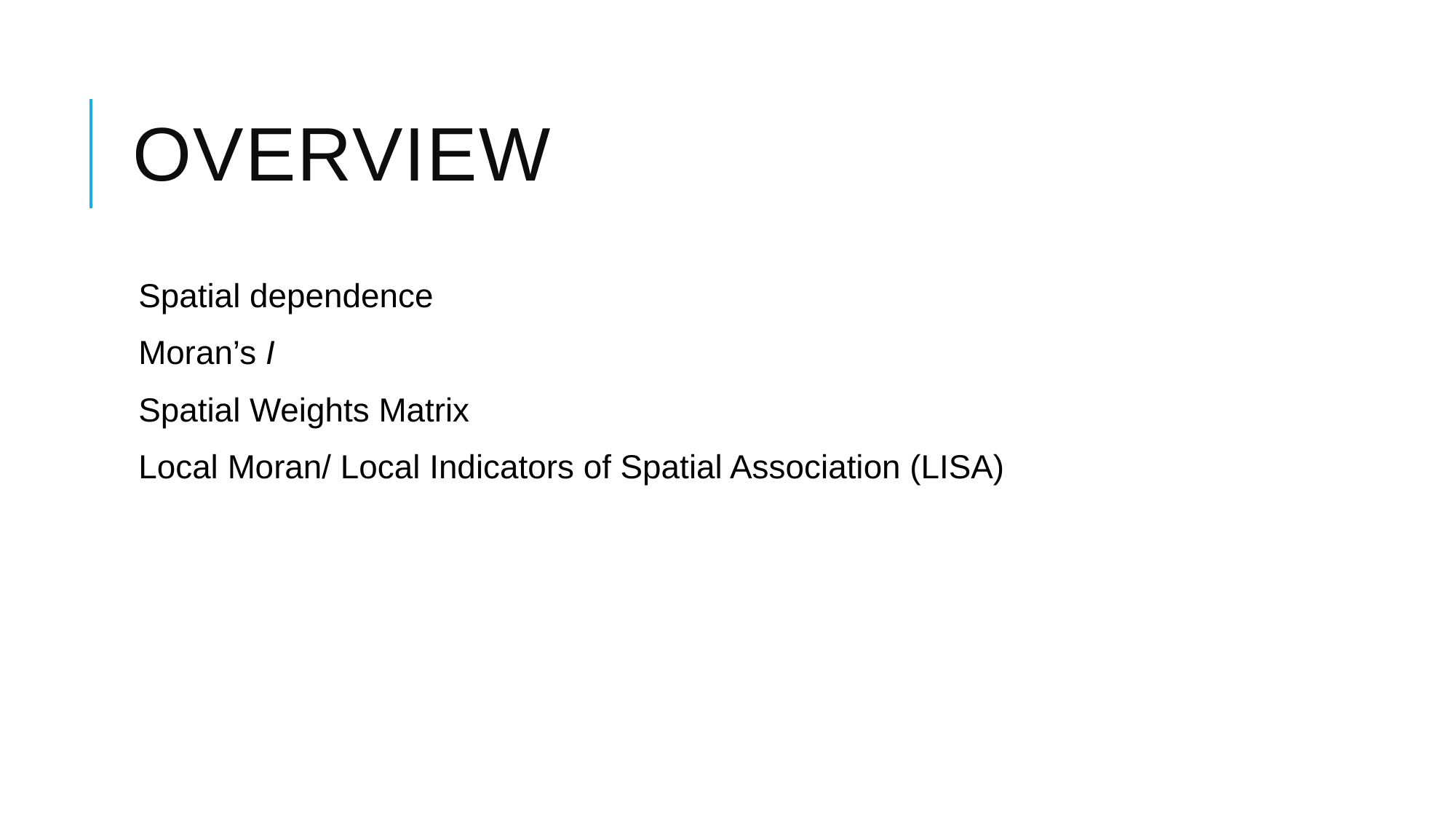

# overview
Spatial dependence
Moran’s I
Spatial Weights Matrix
Local Moran/ Local Indicators of Spatial Association (LISA)